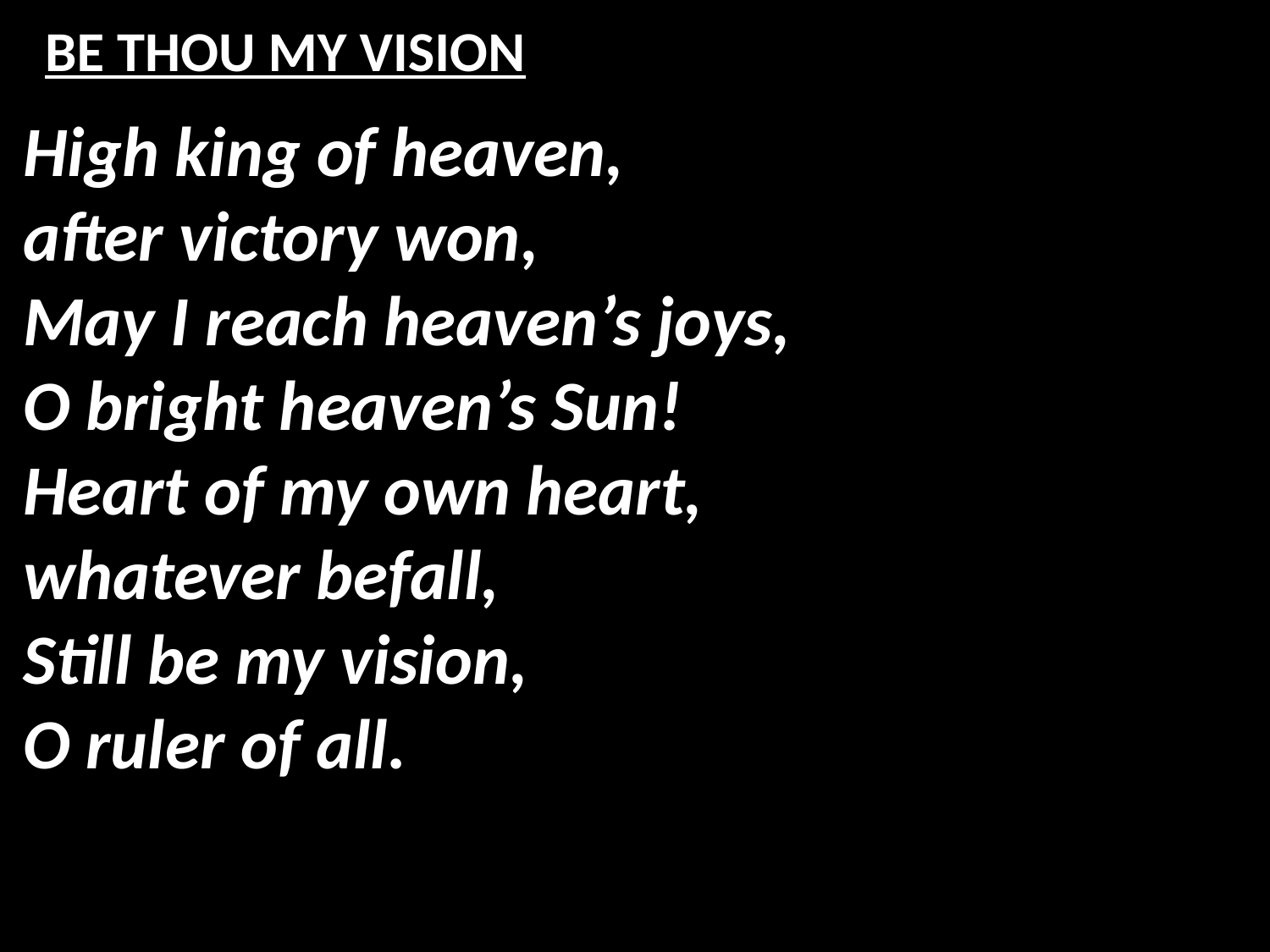

# BE THOU MY VISION
High king of heaven,
after victory won,
May I reach heaven’s joys,
O bright heaven’s Sun!
Heart of my own heart,
whatever befall,
Still be my vision,
O ruler of all.